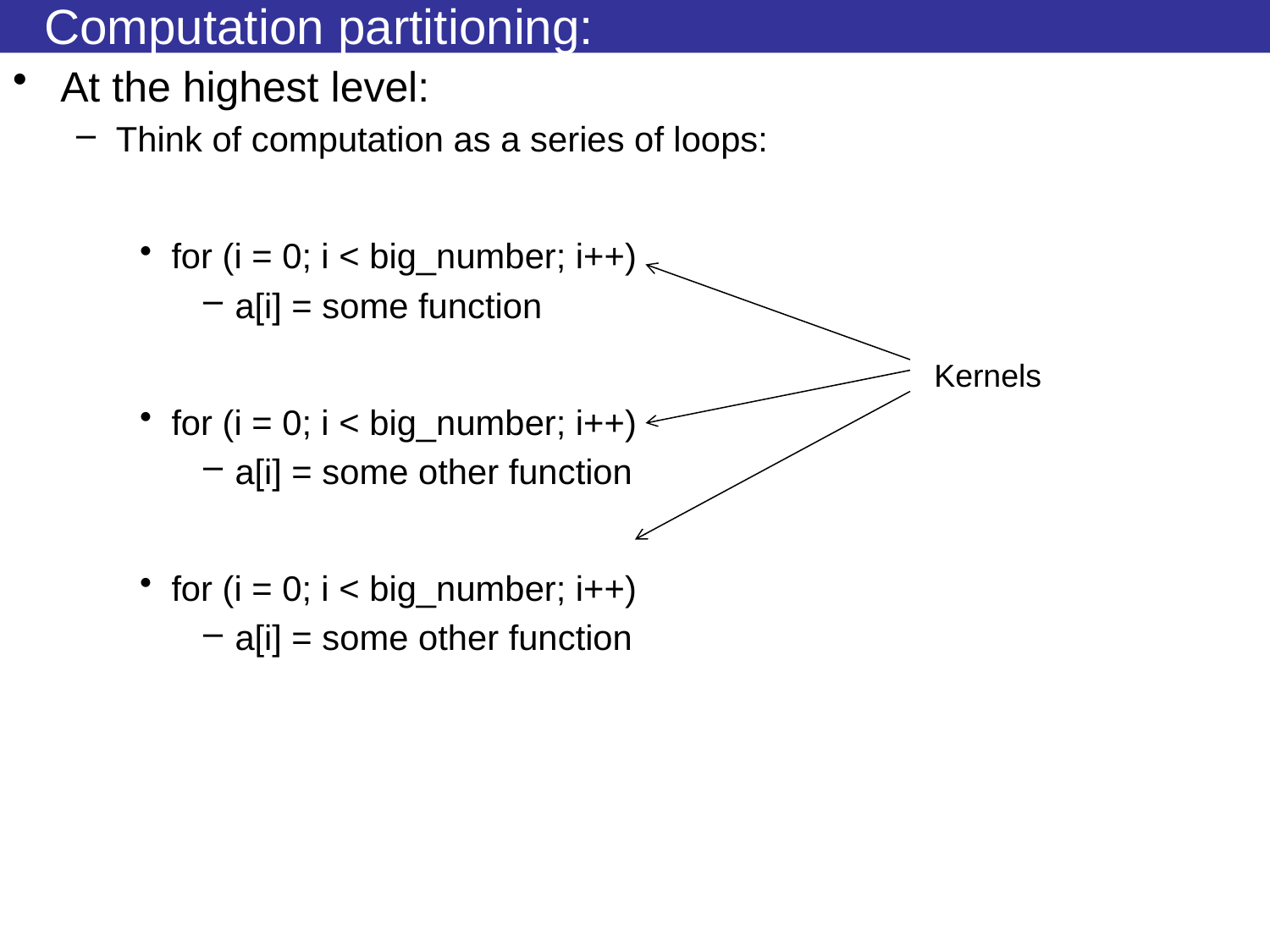

# Computation partitioning:
At the highest level:
Think of computation as a series of loops:

for (i = 0; i < big_number; i++)
a[i] = some function

for (i = 0; i < big_number; i++)
a[i] = some other function

for (i = 0; i < big_number; i++)
a[i] = some other function

Kernels